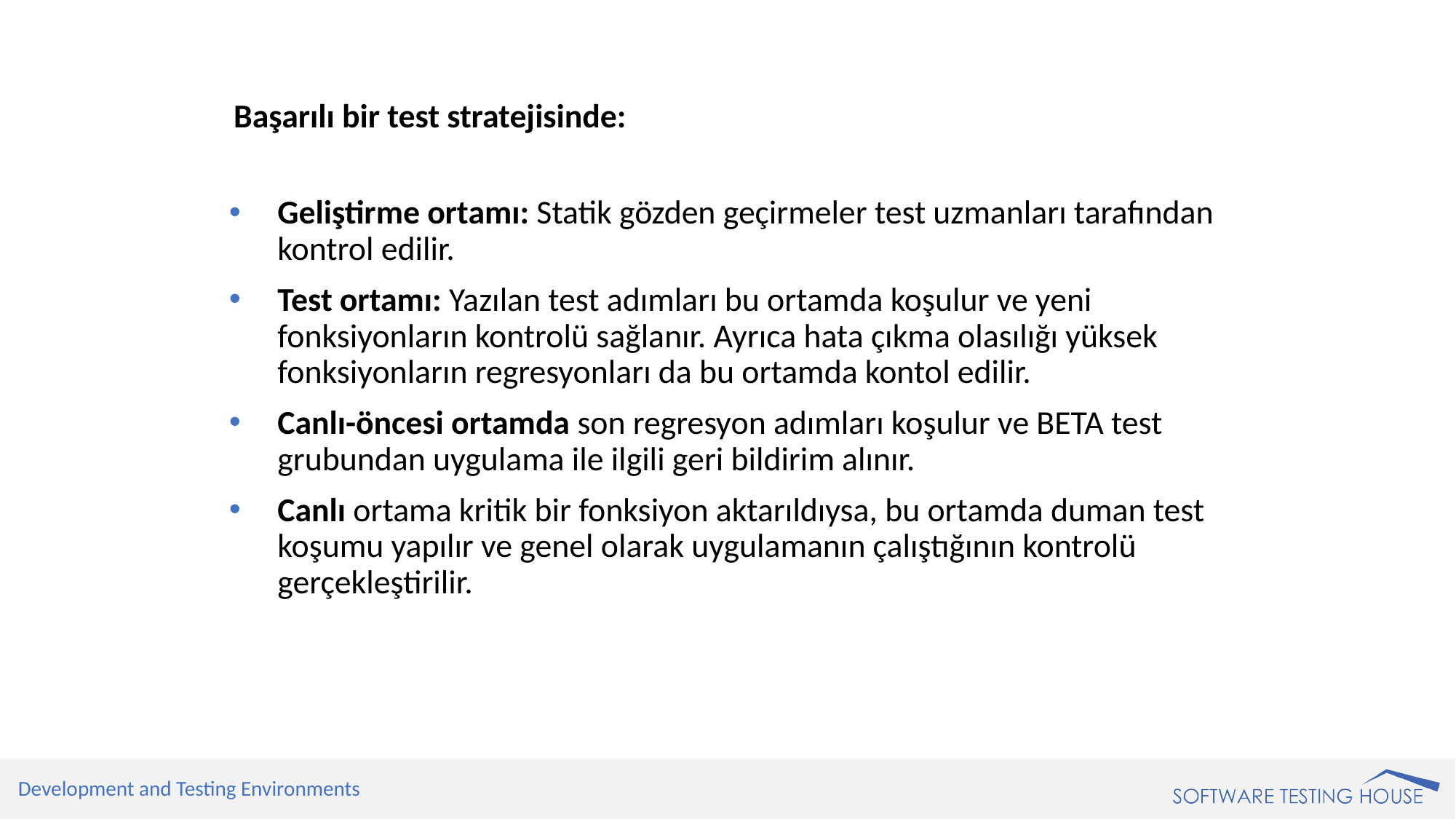

Başarılı bir test stratejisinde:

Geliştirme ortamı: Statik gözden geçirmeler test uzmanları tarafından kontrol edilir.
Test ortamı: Yazılan test adımları bu ortamda koşulur ve yeni fonksiyonların kontrolü sağlanır. Ayrıca hata çıkma olasılığı yüksek fonksiyonların regresyonları da bu ortamda kontol edilir.
Canlı-öncesi ortamda son regresyon adımları koşulur ve BETA test grubundan uygulama ile ilgili geri bildirim alınır.
Canlı ortama kritik bir fonksiyon aktarıldıysa, bu ortamda duman test koşumu yapılır ve genel olarak uygulamanın çalıştığının kontrolü gerçekleştirilir.
Development and Testing Environments